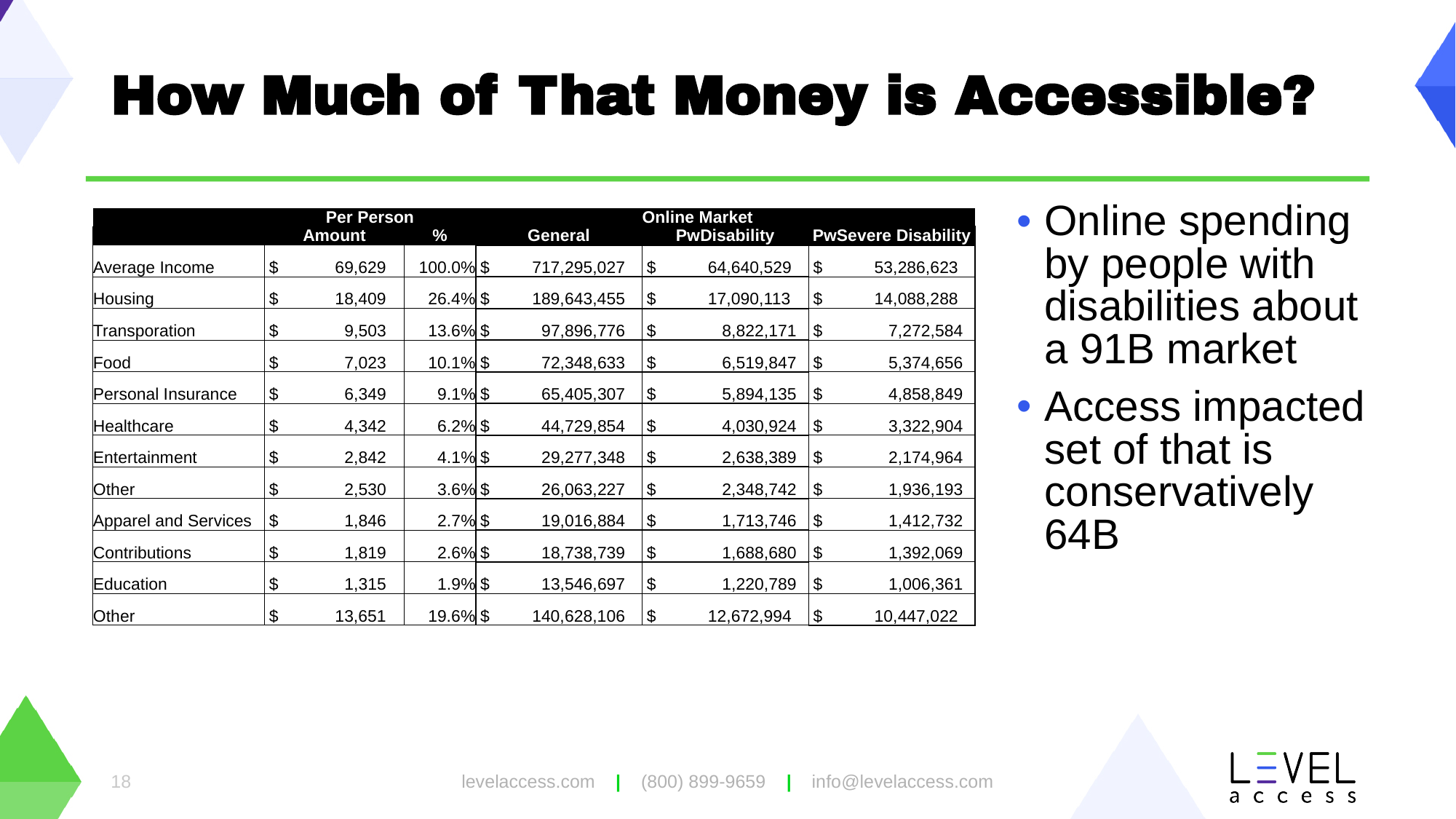

# How Much of That Money is Accessible?

Online spending by people with disabilities about a 91B market
Access impacted set of that is conservatively 64B
|  | Per Person |  |  | Online Market |  |
| --- | --- | --- | --- | --- | --- |
|  | Amount | % | General | PwDisability | PwSevere Disability |
| Average Income | $ 69,629 | 100.0% | $ 717,295,027 | $ 64,640,529 | $ 53,286,623 |
| Housing | $ 18,409 | 26.4% | $ 189,643,455 | $ 17,090,113 | $ 14,088,288 |
| Transporation | $ 9,503 | 13.6% | $ 97,896,776 | $ 8,822,171 | $ 7,272,584 |
| Food | $ 7,023 | 10.1% | $ 72,348,633 | $ 6,519,847 | $ 5,374,656 |
| Personal Insurance | $ 6,349 | 9.1% | $ 65,405,307 | $ 5,894,135 | $ 4,858,849 |
| Healthcare | $ 4,342 | 6.2% | $ 44,729,854 | $ 4,030,924 | $ 3,322,904 |
| Entertainment | $ 2,842 | 4.1% | $ 29,277,348 | $ 2,638,389 | $ 2,174,964 |
| Other | $ 2,530 | 3.6% | $ 26,063,227 | $ 2,348,742 | $ 1,936,193 |
| Apparel and Services | $ 1,846 | 2.7% | $ 19,016,884 | $ 1,713,746 | $ 1,412,732 |
| Contributions | $ 1,819 | 2.6% | $ 18,738,739 | $ 1,688,680 | $ 1,392,069 |
| Education | $ 1,315 | 1.9% | $ 13,546,697 | $ 1,220,789 | $ 1,006,361 |
| Other | $ 13,651 | 19.6% | $ 140,628,106 | $ 12,672,994 | $ 10,447,022 |
18
levelaccess.com    |    (800) 899-9659    |    info@levelaccess.com